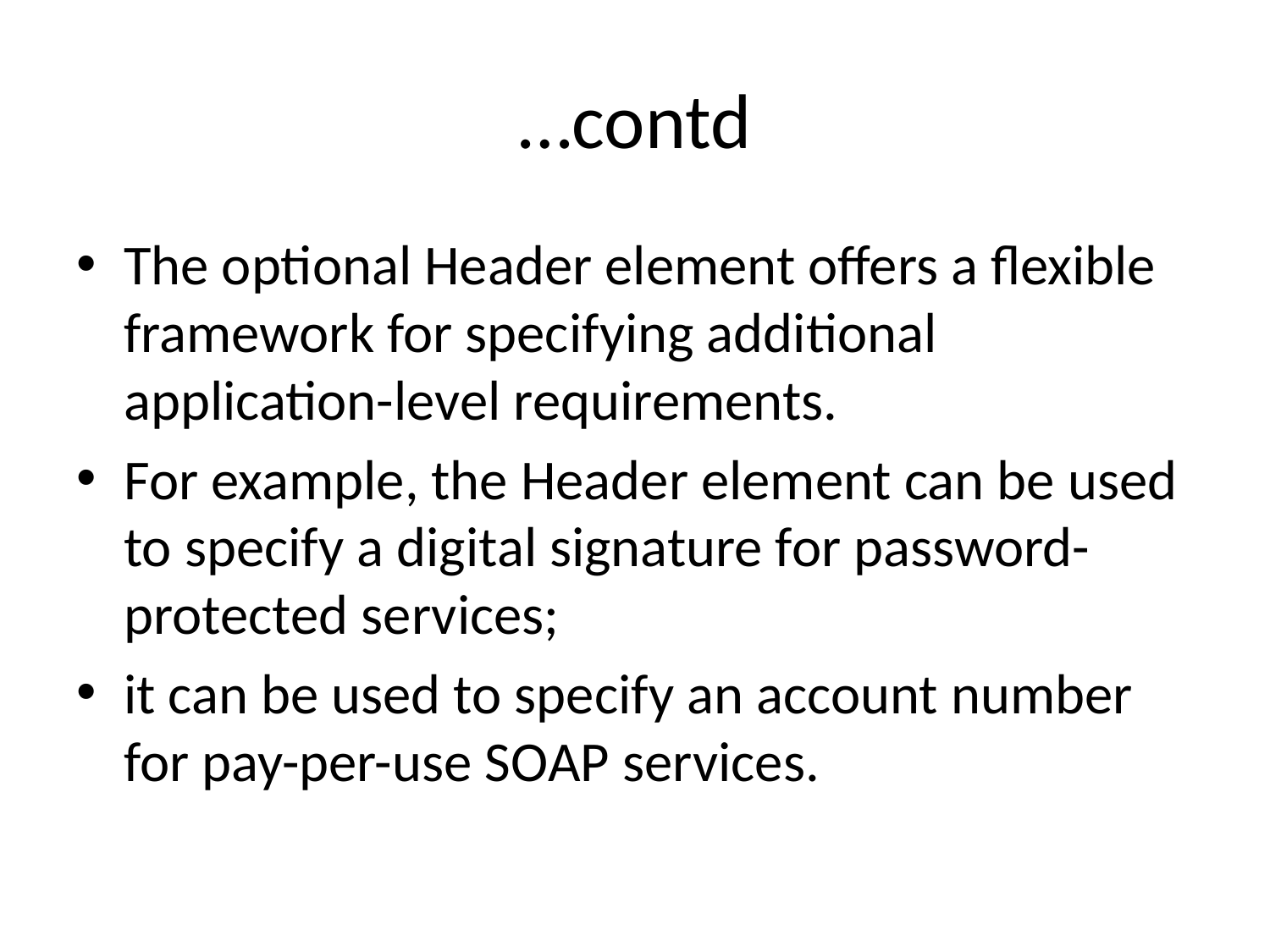

# …contd
The optional Header element offers a flexible framework for specifying additional application-level requirements.
For example, the Header element can be used to specify a digital signature for password-protected services;
it can be used to specify an account number for pay-per-use SOAP services.